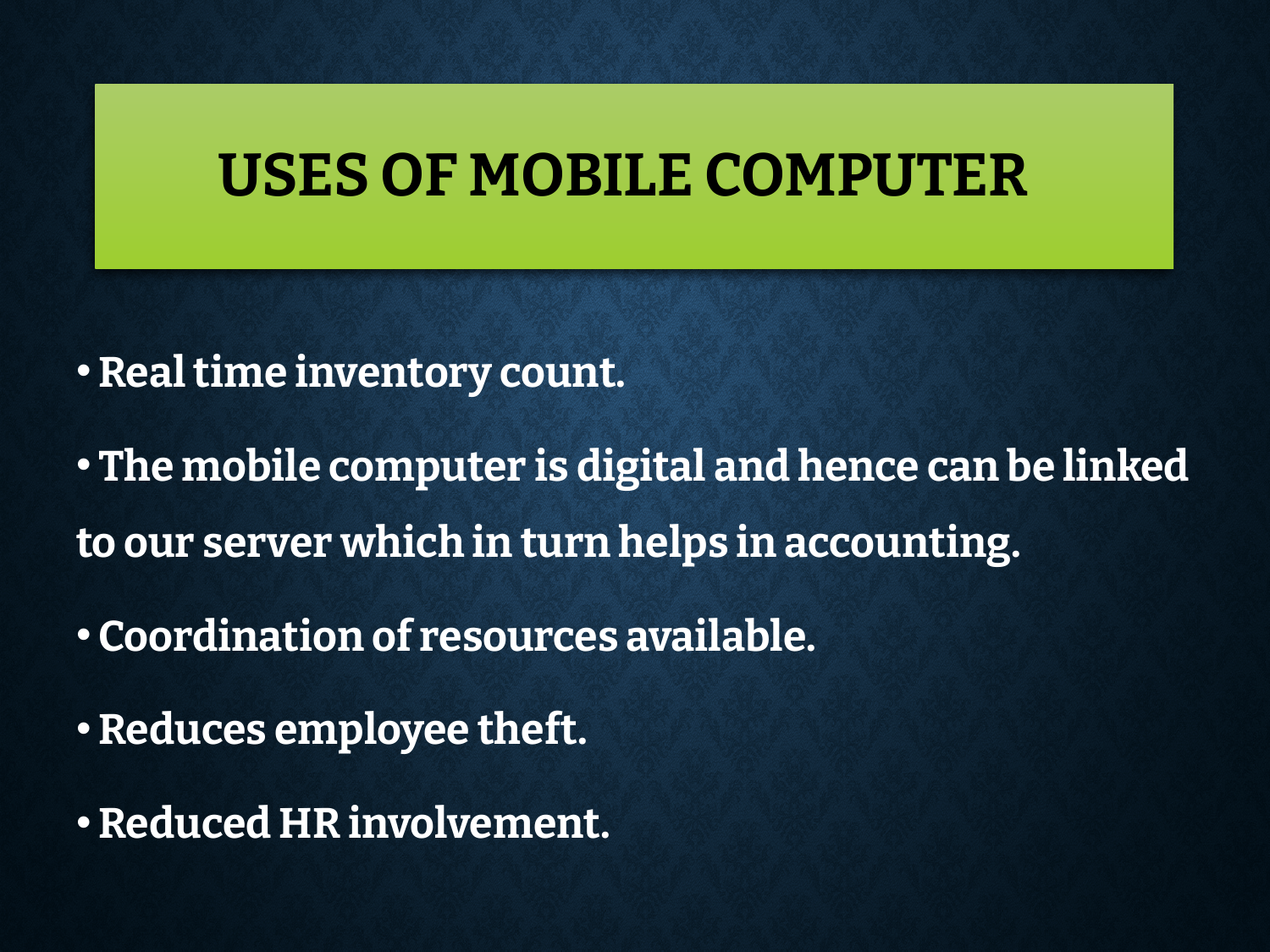

# Uses of Mobile computer
 Real time inventory count.
 The mobile computer is digital and hence can be linked to our server which in turn helps in accounting.
 Coordination of resources available.
 Reduces employee theft.
 Reduced HR involvement.